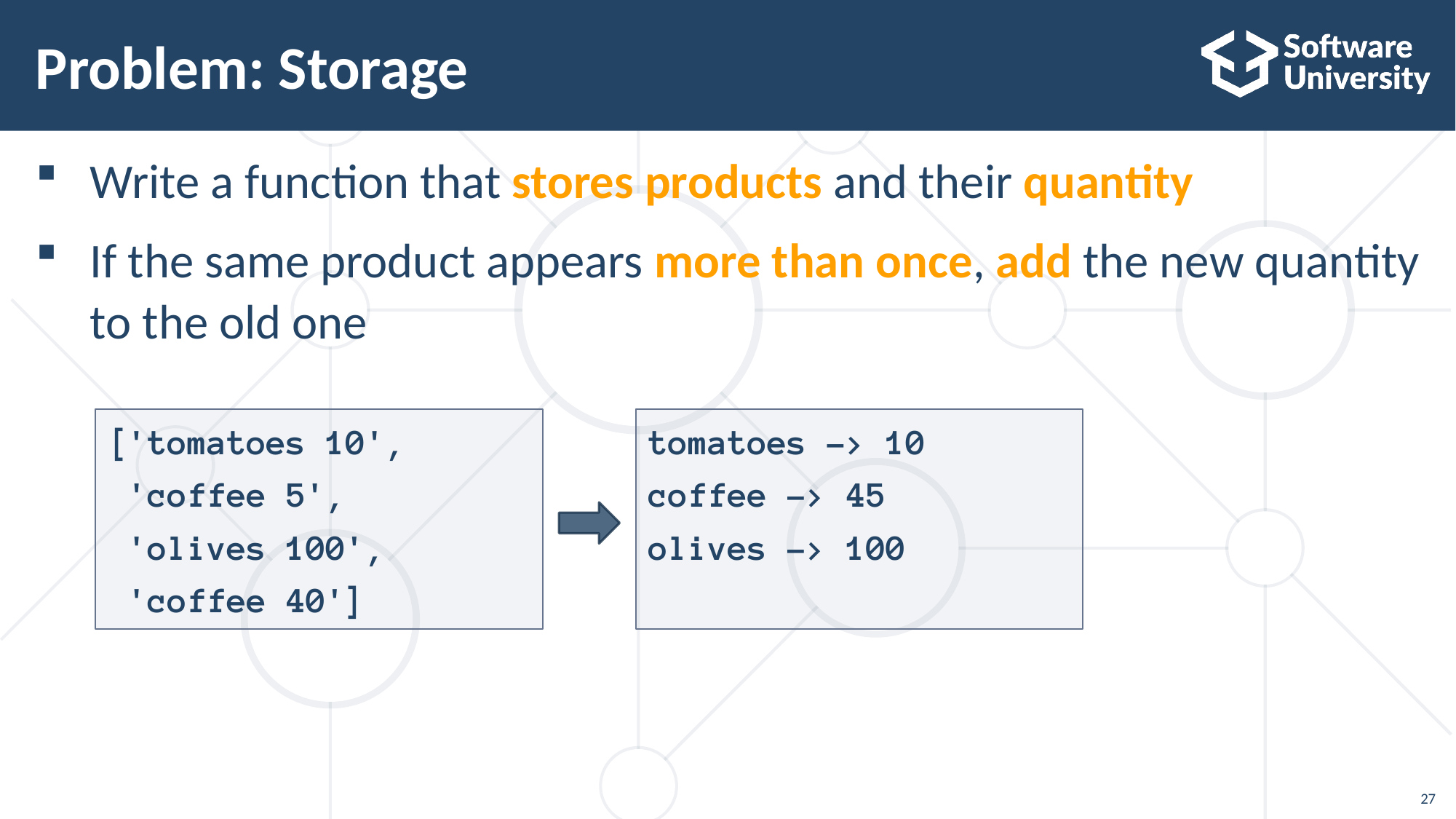

# Problem: Storage
Write a function that stores products and their quantity
If the same product appears more than once, add the new quantity
to the old one
['tomatoes 10',
 'coffee 5',
 'olives 100',
 'coffee 40']
tomatoes -> 10
coffee -> 45
olives -> 100

27